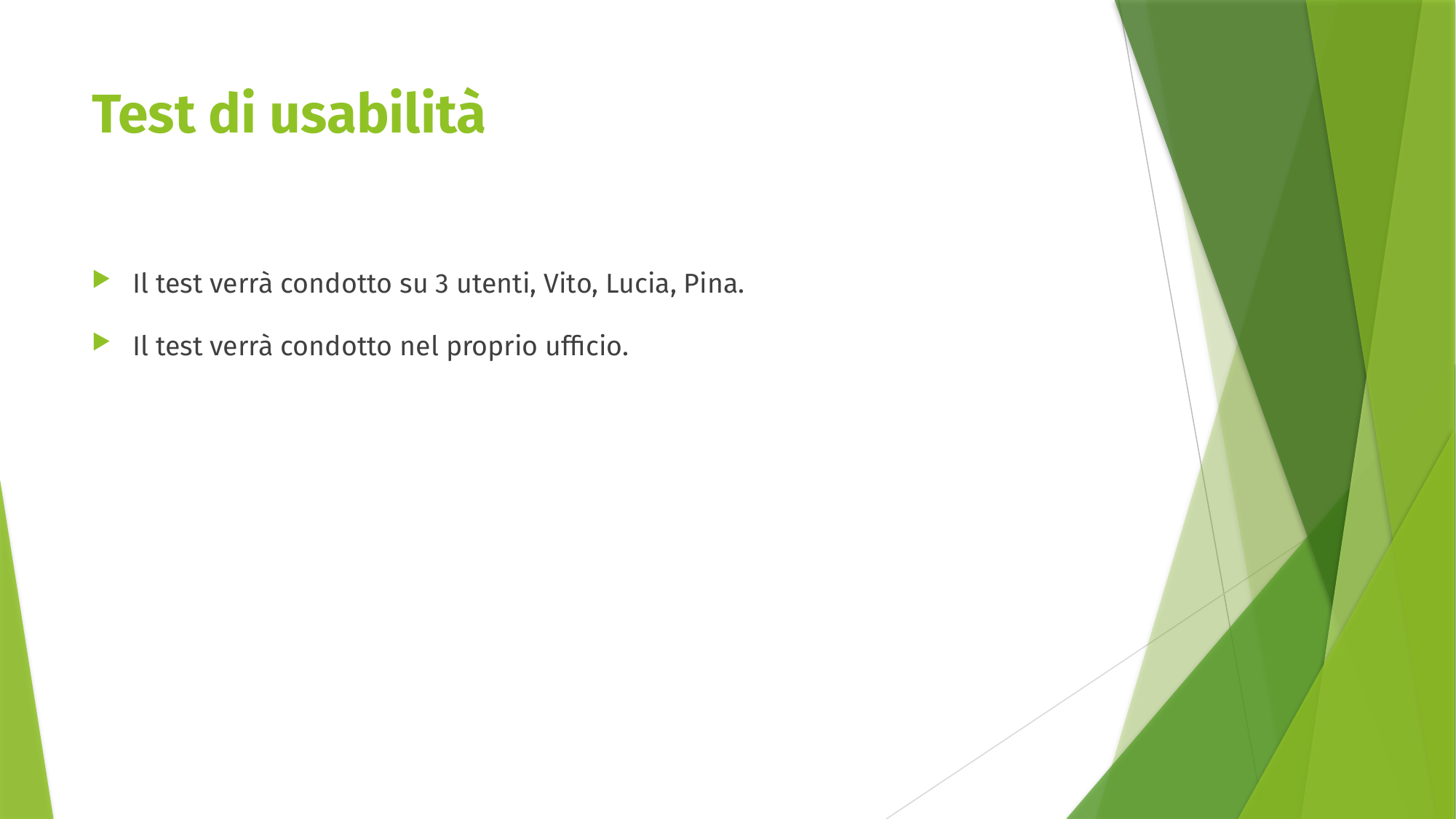

# Test di usabilità
Il test verrà condotto su 3 utenti, Vito, Lucia, Pina.
Il test verrà condotto nel proprio ufficio.